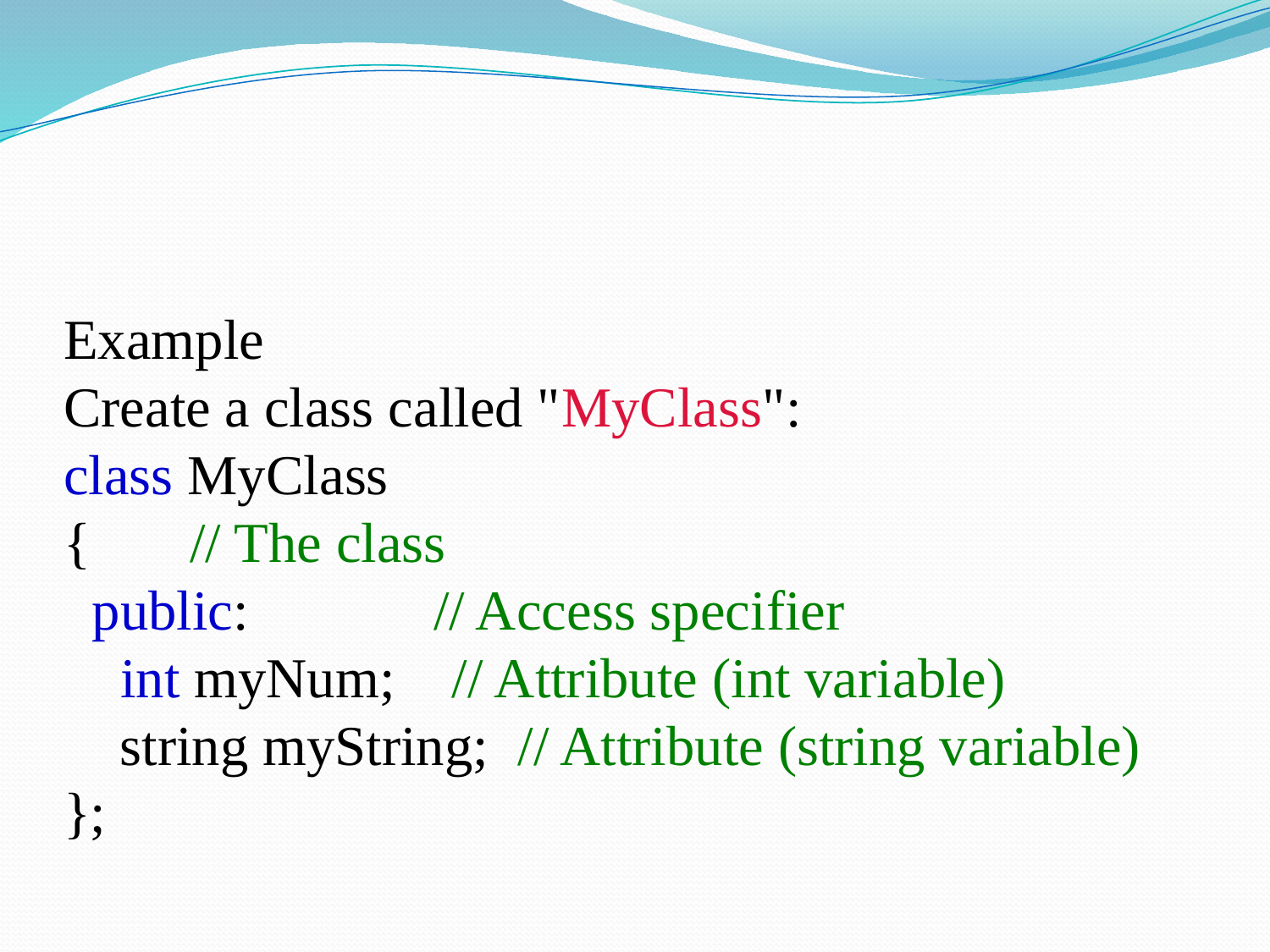

Example
Create a class called "MyClass":
class MyClass
{       // The class
  public:             // Access specifier
    int myNum;    // Attribute (int variable)
    string myString;  // Attribute (string variable)
};